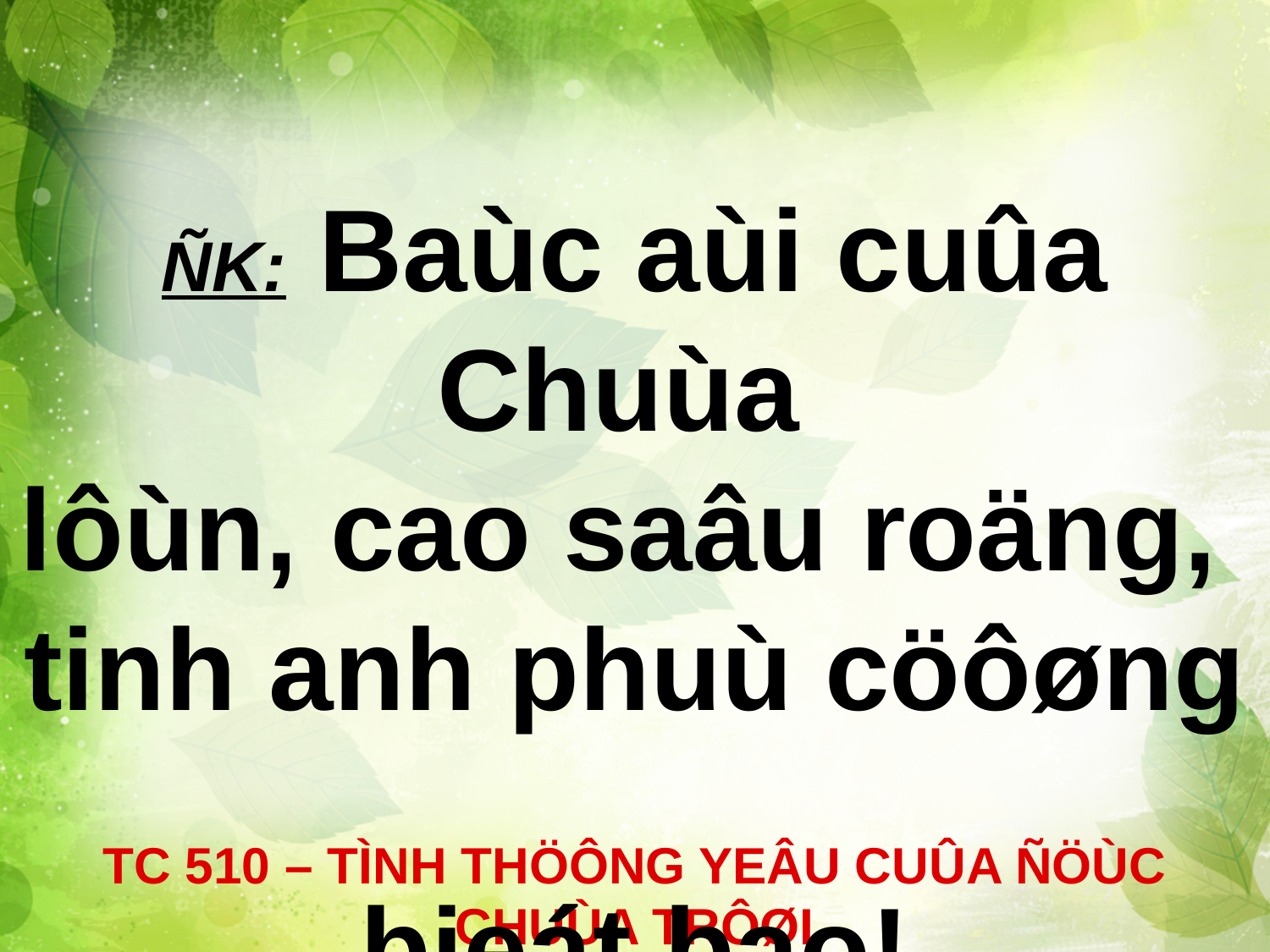

ÑK: Baùc aùi cuûa Chuùa
lôùn, cao saâu roäng,
tinh anh phuù cöôøng
bieát bao!
TC 510 – TÌNH THÖÔNG YEÂU CUÛA ÑÖÙC CHUÙA TRÔØI